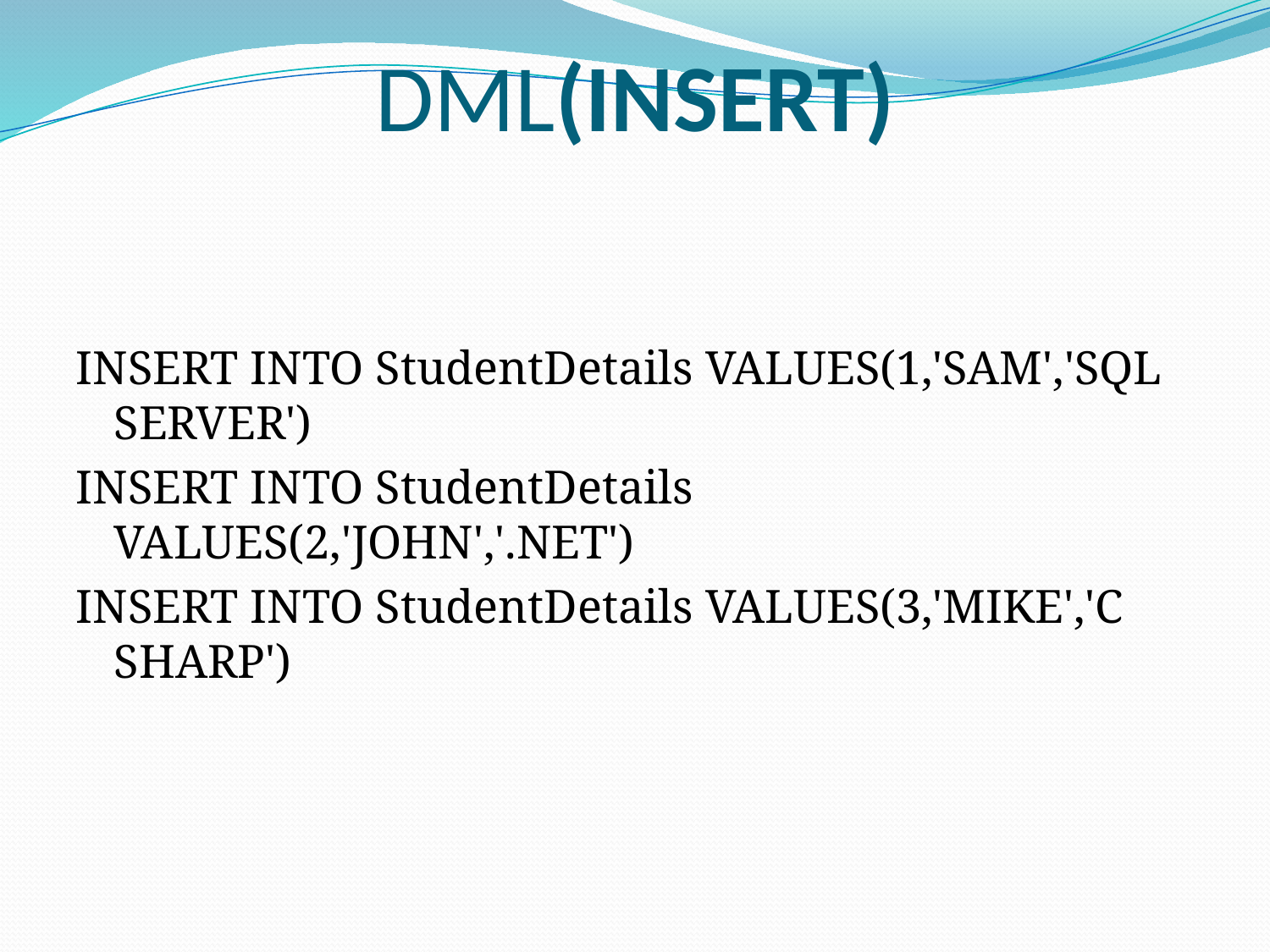

# DML(INSERT)

INSERT INTO StudentDetails VALUES(1,'SAM','SQL SERVER')
INSERT INTO StudentDetails VALUES(2,'JOHN','.NET')
INSERT INTO StudentDetails VALUES(3,'MIKE','C SHARP')